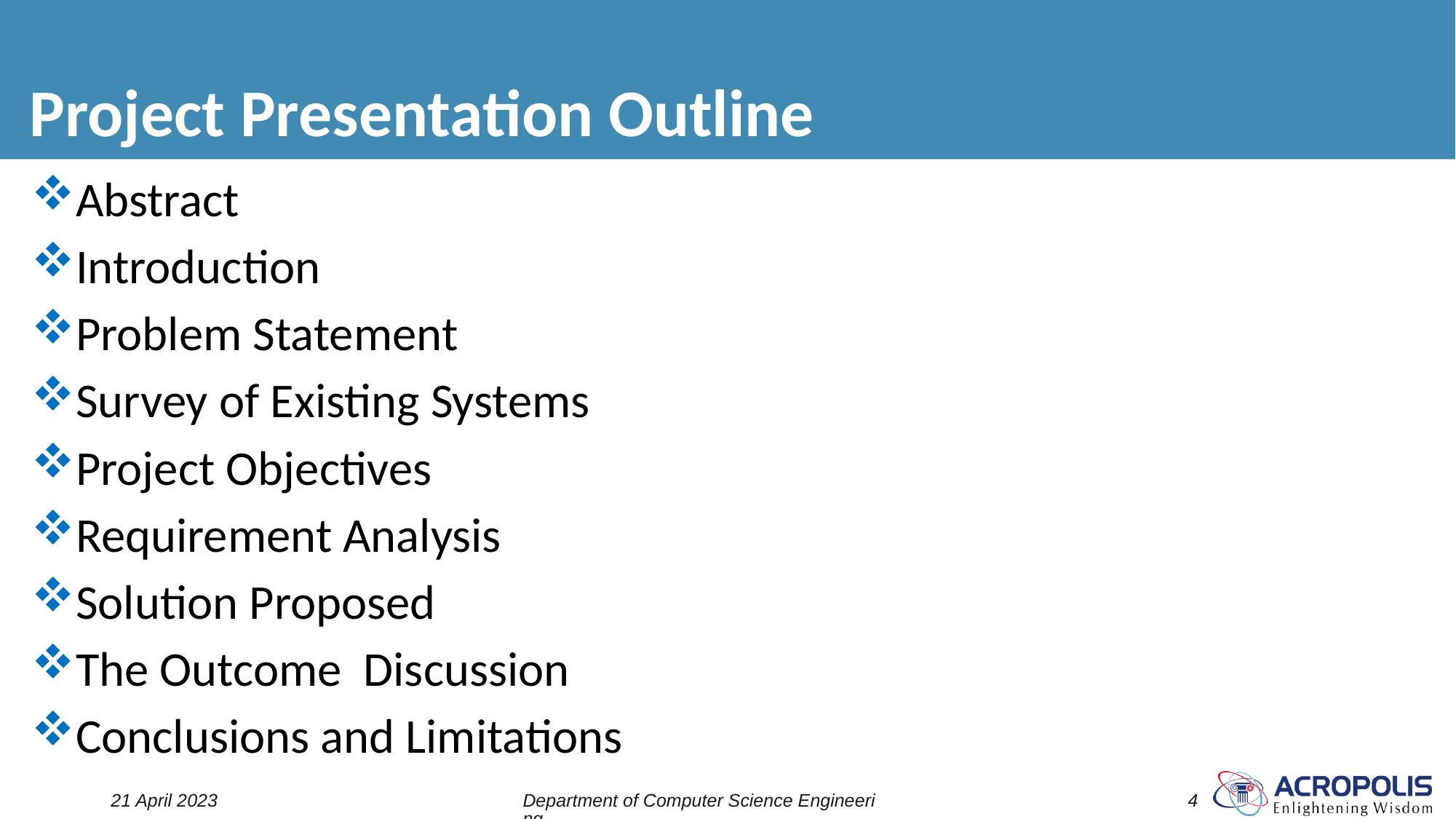

# Project Presentation Outline
Abstract
Introduction
Problem Statement
Survey of Existing Systems
Project Objectives
Requirement Analysis
Solution Proposed
The Outcome  Discussion
Conclusions and Limitations

21 April 2023
Department of Computer Science Engineering
4